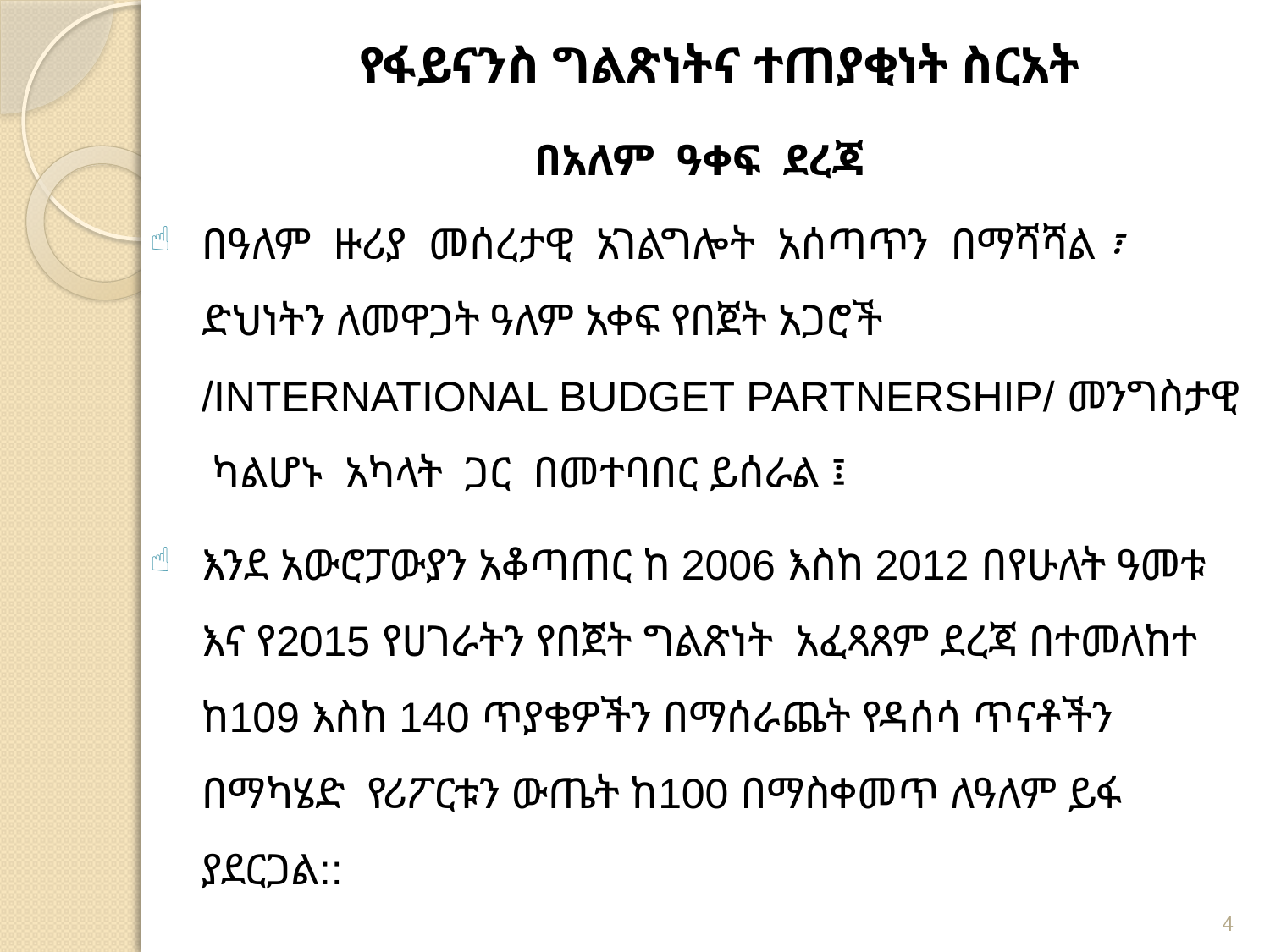

# የፋይናንስ ግልጽነትና ተጠያቂነት ስርአት
በአለም  ዓቀፍ  ደረጃ
በዓለም  ዙሪያ  መሰረታዊ  አገልግሎት  አሰጣጥን  በማሻሻል ፣   ድህነትን ለመዋጋት ዓለም አቀፍ የበጀት አጋሮች  /INTERNATIONAL BUDGET PARTNERSHIP/ መንግስታዊ  ካልሆኑ  አካላት  ጋር  በመተባበር ይሰራል ፤
እንደ አውሮፓውያን አቆጣጠር ከ 2006 እስከ 2012 በየሁለት ዓመቱ እና የ2015 የሀገራትን የበጀት ግልጽነት  አፈጻጸም ደረጃ በተመለከተ ከ109 እስከ 140 ጥያቄዎችን በማሰራጨት የዳሰሳ ጥናቶችን በማካሄድ  የሪፖርቱን ውጤት ከ100 በማስቀመጥ ለዓለም ይፋ ያደርጋል::

4